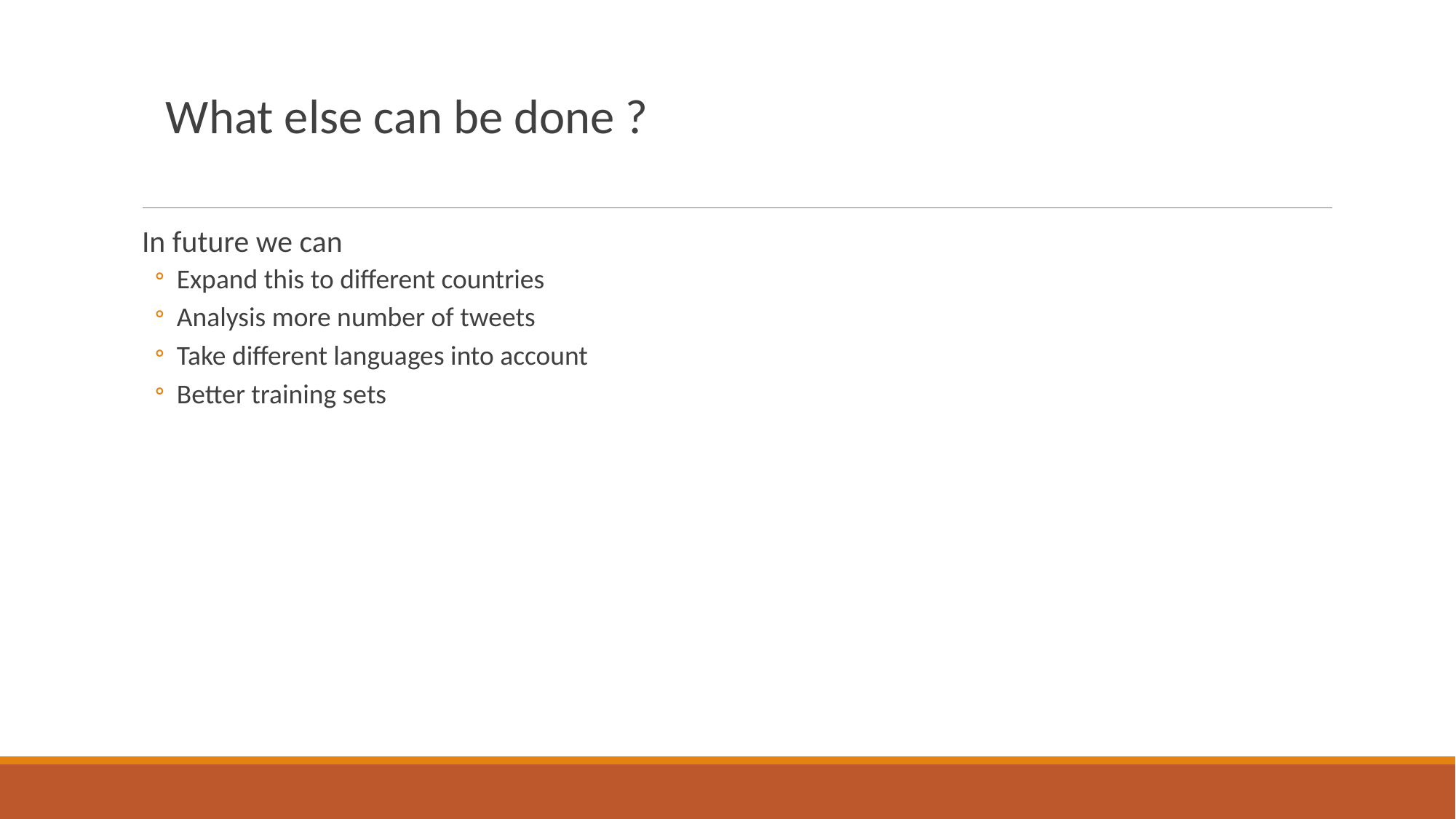

# What else can be done ?
In future we can
Expand this to different countries
Analysis more number of tweets
Take different languages into account
Better training sets